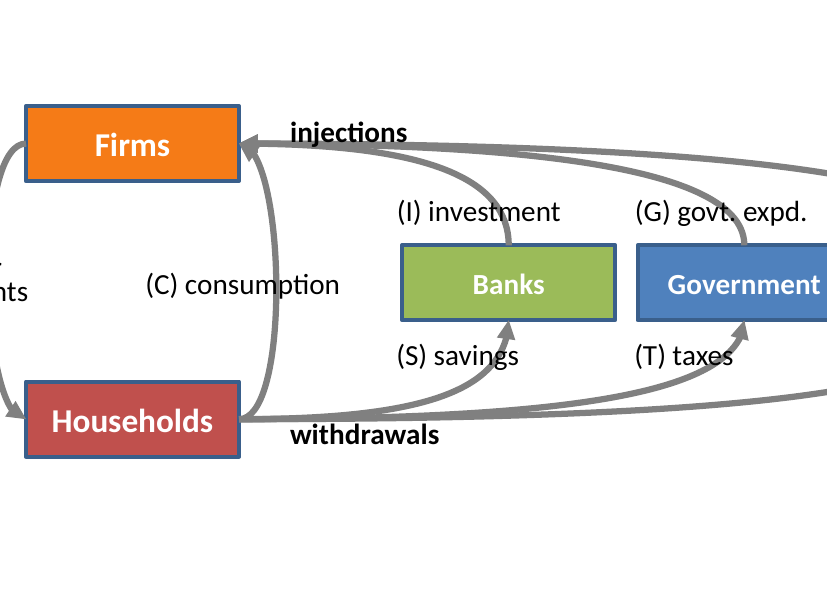

Firms
injections
(I) investment
(G) govt. expd.
(X) exports
Banks
Government
Foreign economies
factor
payments
(C) consumption
(S) savings
(T) taxes
(M) imports
Households
withdrawals